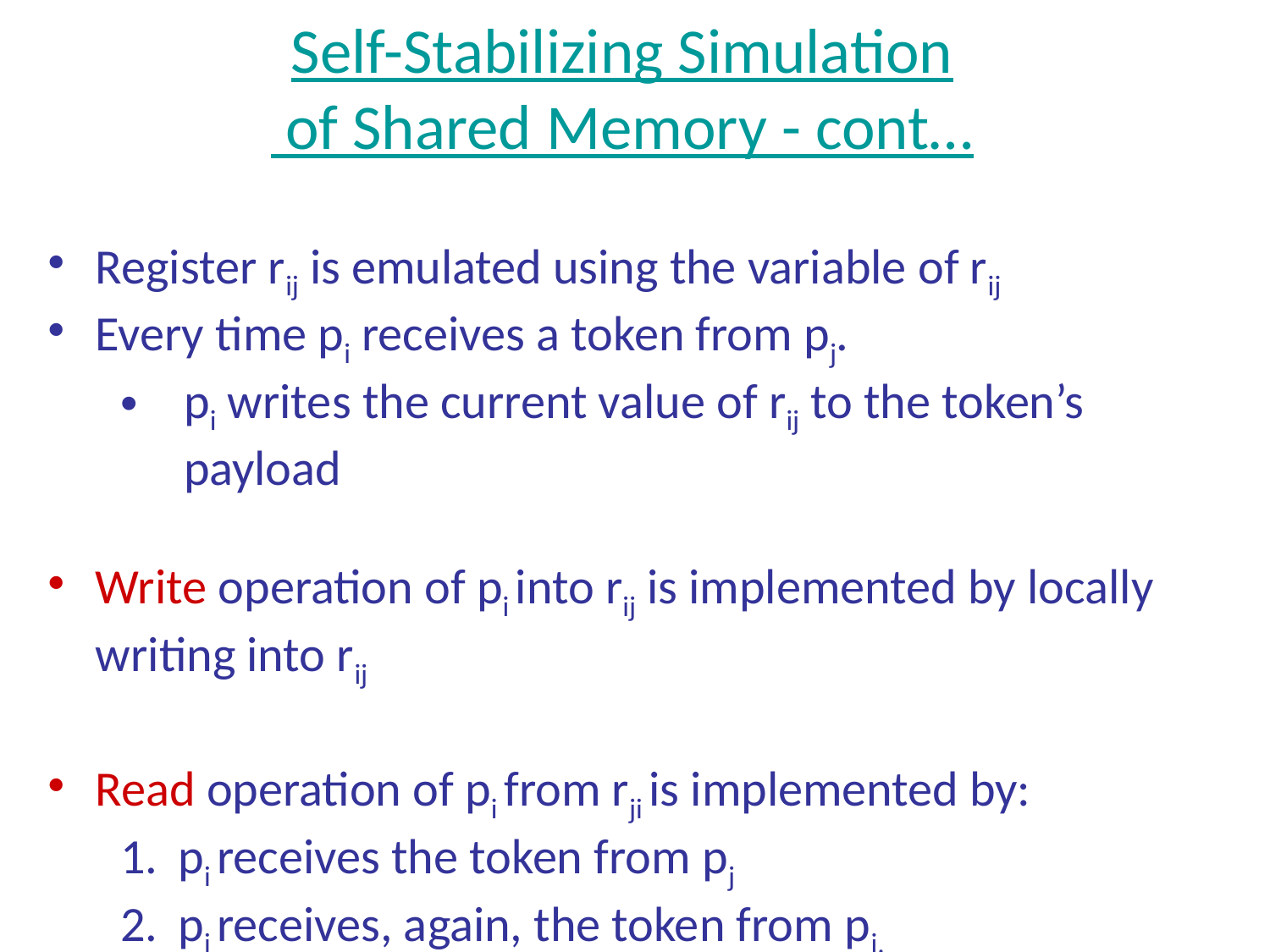

Self-Stabilizing Simulation
 of Shared Memory - cont…
Register rij is emulated using the variable of rij
Every time pi receives a token from pj.
pi writes the current value of rij to the token’s payload

Write operation of pi into rij is implemented by locally writing into rij

Read operation of pi from rji is implemented by:
pi receives the token from pj
pi receives, again, the token from pj.
Return the value attached to this token